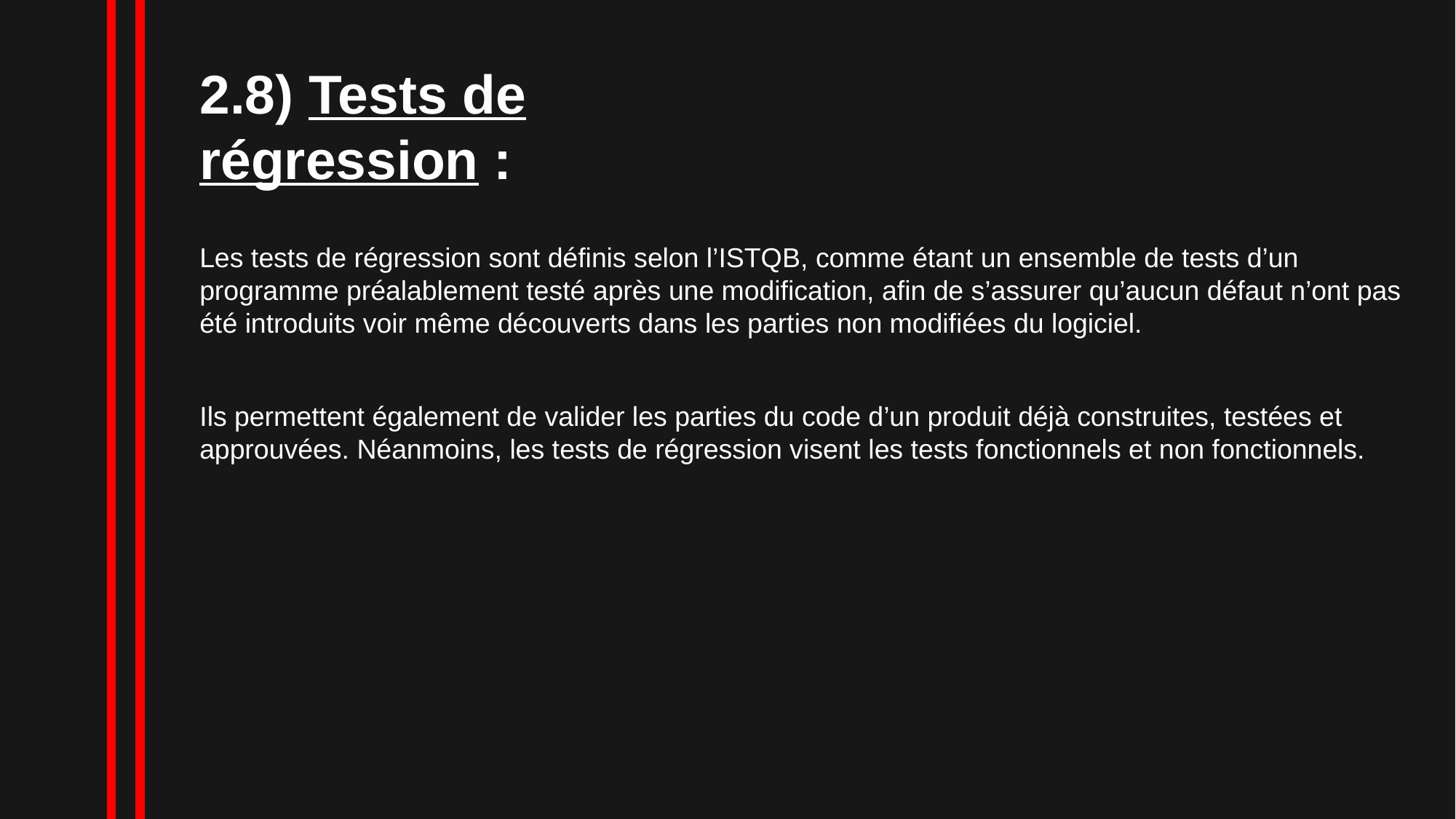

2.8) Tests de régression :
Les tests de régression sont définis selon l’ISTQB, comme étant un ensemble de tests d’un programme préalablement testé après une modification, afin de s’assurer qu’aucun défaut n’ont pas été introduits voir même découverts dans les parties non modifiées du logiciel.
Ils permettent également de valider les parties du code d’un produit déjà construites, testées et approuvées. Néanmoins, les tests de régression visent les tests fonctionnels et non fonctionnels.